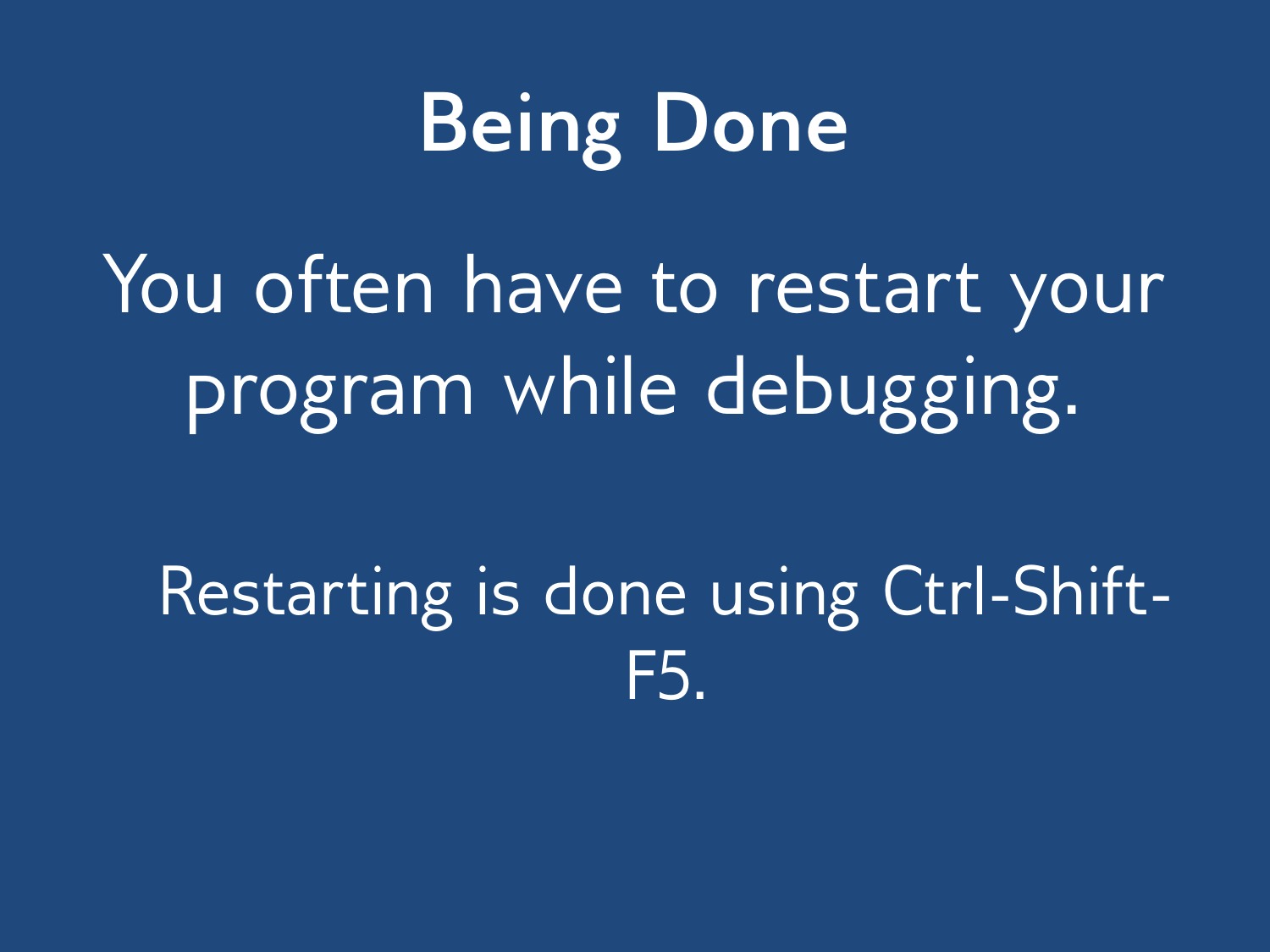

# Being Done
You often have to restart your program while debugging.

Restarting is done using Ctrl-Shift-F5.